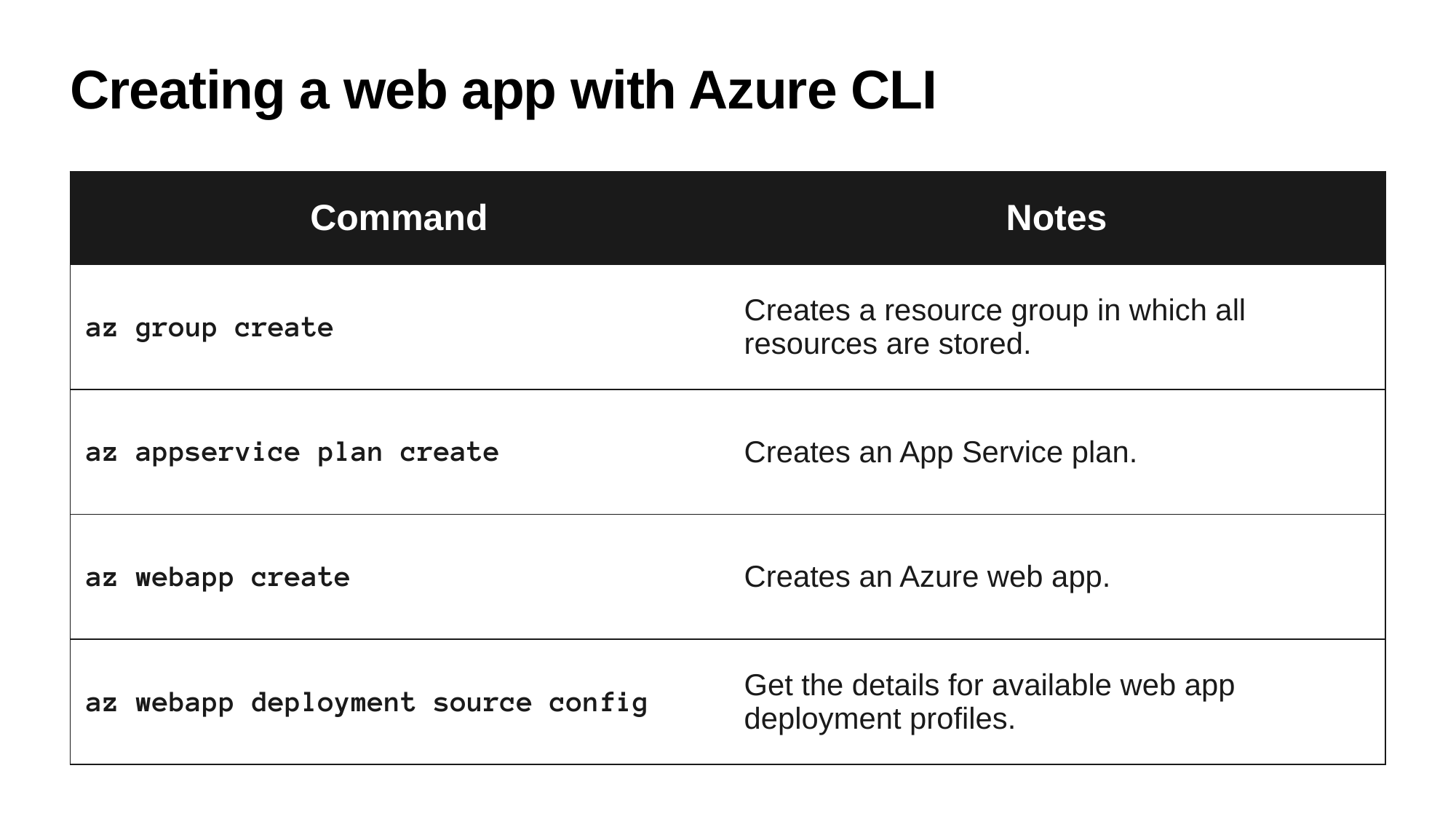

# Creating a web app with Azure CLI
| Command | Notes |
| --- | --- |
| az group create | Creates a resource group in which all resources are stored. |
| az appservice plan create | Creates an App Service plan. |
| az webapp create | Creates an Azure web app. |
| az webapp deployment source config | Get the details for available web app deployment profiles. |